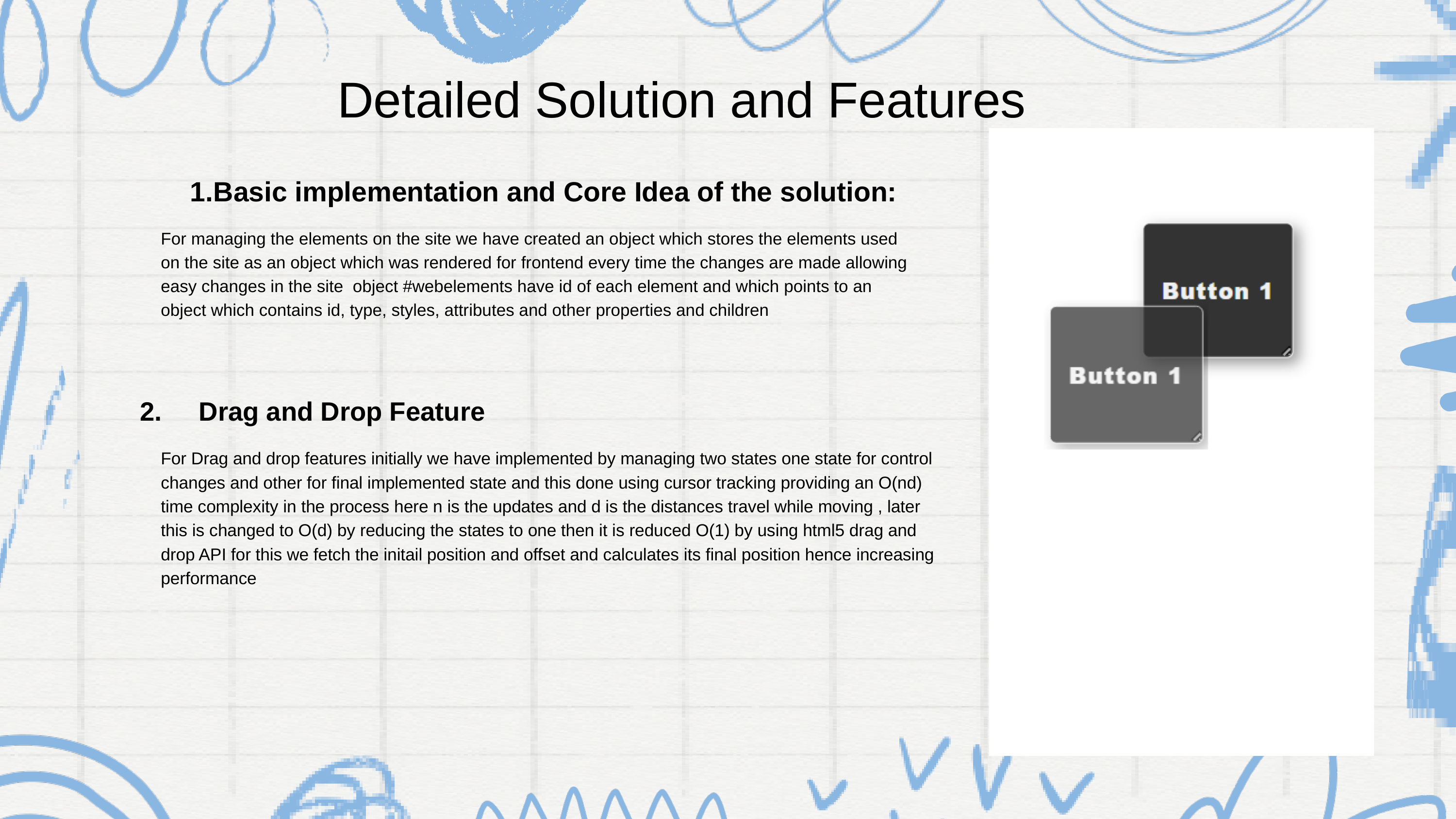

Detailed Solution and Features

Basic implementation and Core Idea of the solution:

For managing the elements on the site we have created an object which stores the elements used on the site as an object which was rendered for frontend every time the changes are made allowing easy changes in the site  object #webelements have id of each element and which points to an object which contains id, type, styles, attributes and other properties and children

2.     Drag and Drop Feature
For Drag and drop features initially we have implemented by managing two states one state for control changes and other for final implemented state and this done using cursor tracking providing an O(nd) time complexity in the process here n is the updates and d is the distances travel while moving , later this is changed to O(d) by reducing the states to one then it is reduced O(1) by using html5 drag and drop API for this we fetch the initail position and offset and calculates its final position hence increasing performance